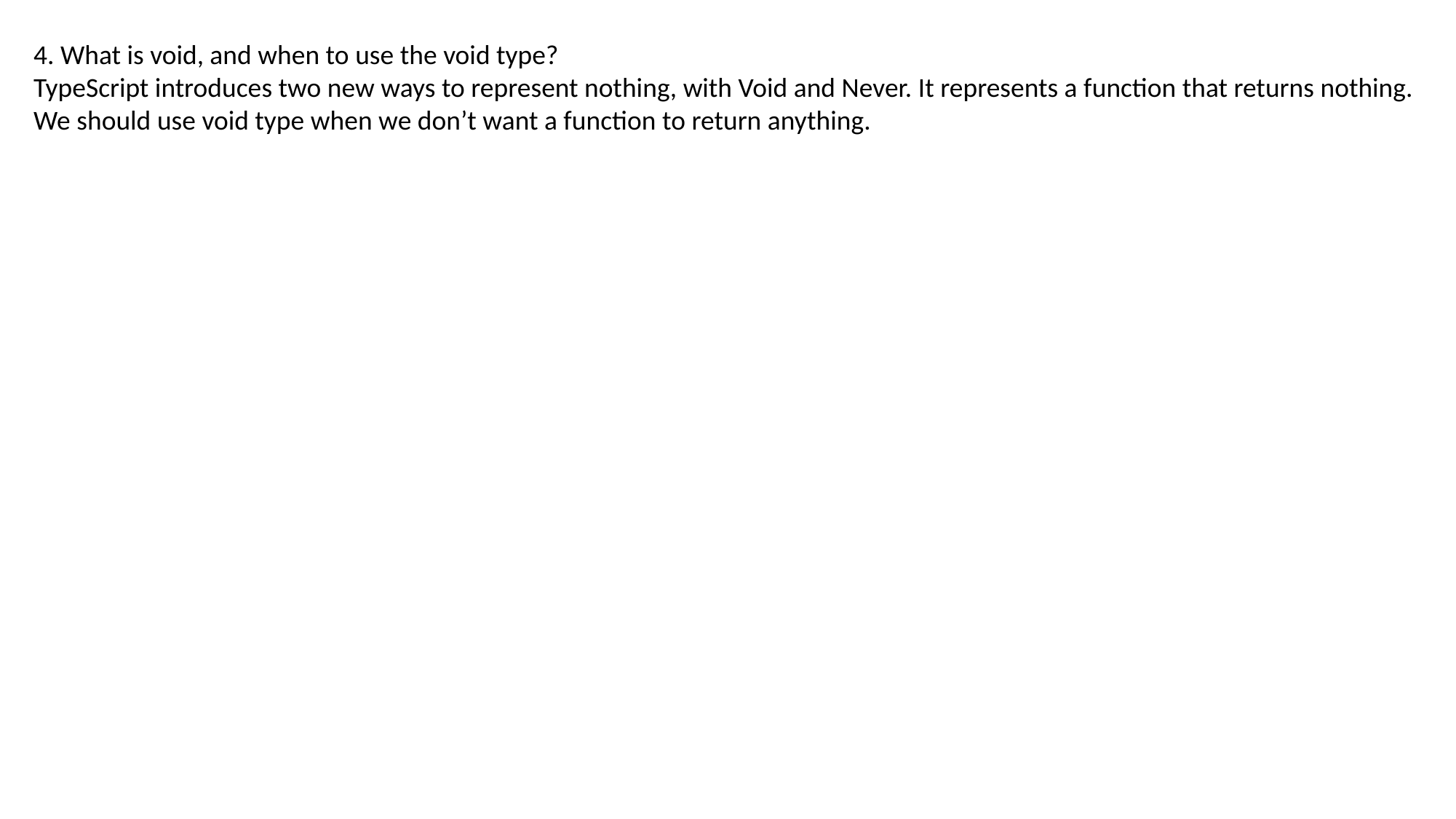

4. What is void, and when to use the void type?
TypeScript introduces two new ways to represent nothing, with Void and Never. It represents a function that returns nothing. We should use void type when we don’t want a function to return anything.